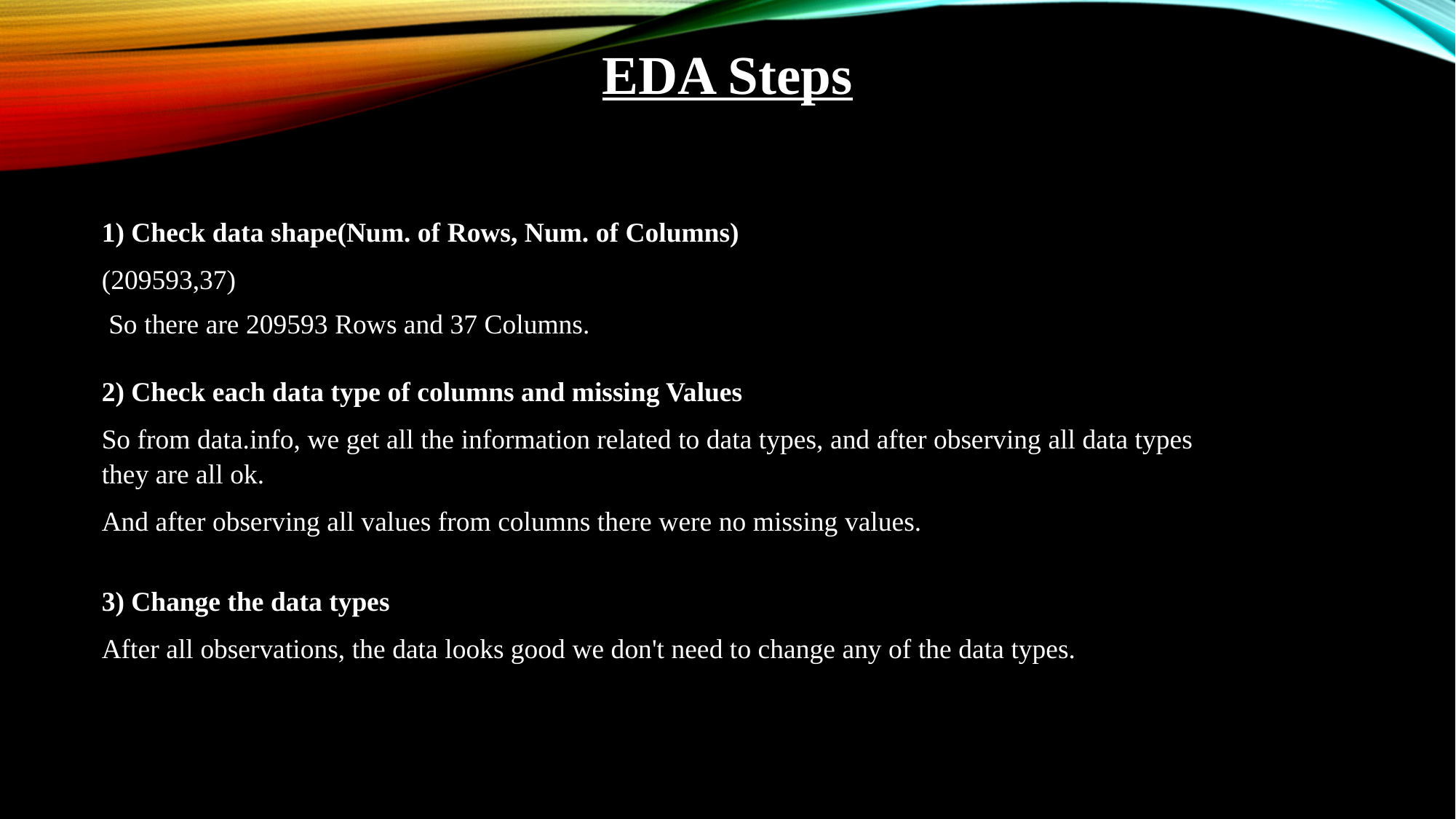

EDA Steps
1) Check data shape(Num. of Rows, Num. of Columns)
(209593,37)
 So there are 209593 Rows and 37 Columns.

2) Check each data type of columns and missing Values
So from data.info, we get all the information related to data types, and after observing all data types they are all ok.
And after observing all values from columns there were no missing values.

3) Change the data types
After all observations, the data looks good we don't need to change any of the data types.